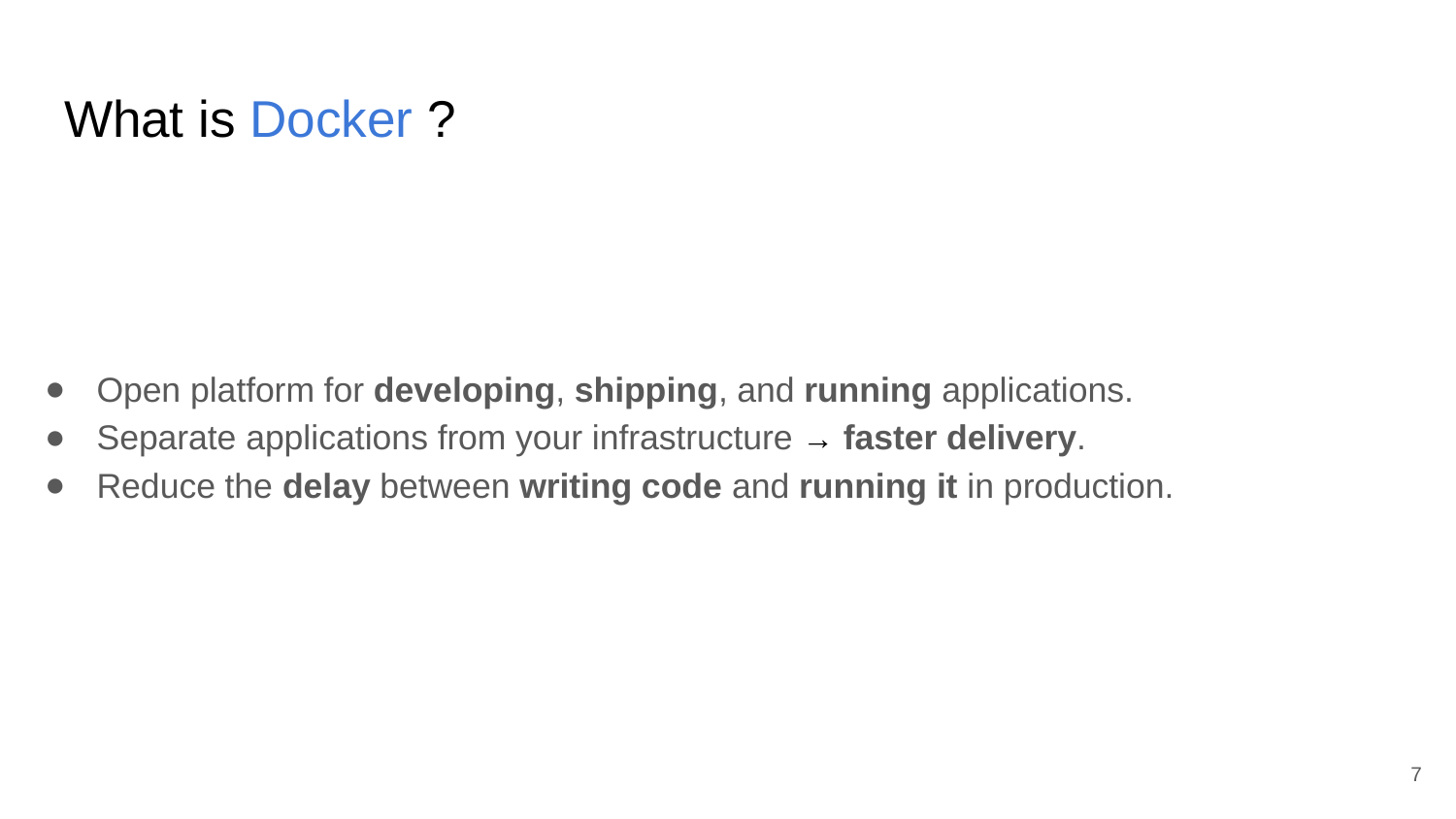

# What is Docker ?
Open platform for developing, shipping, and running applications.
Separate applications from your infrastructure → faster delivery.
Reduce the delay between writing code and running it in production.
7